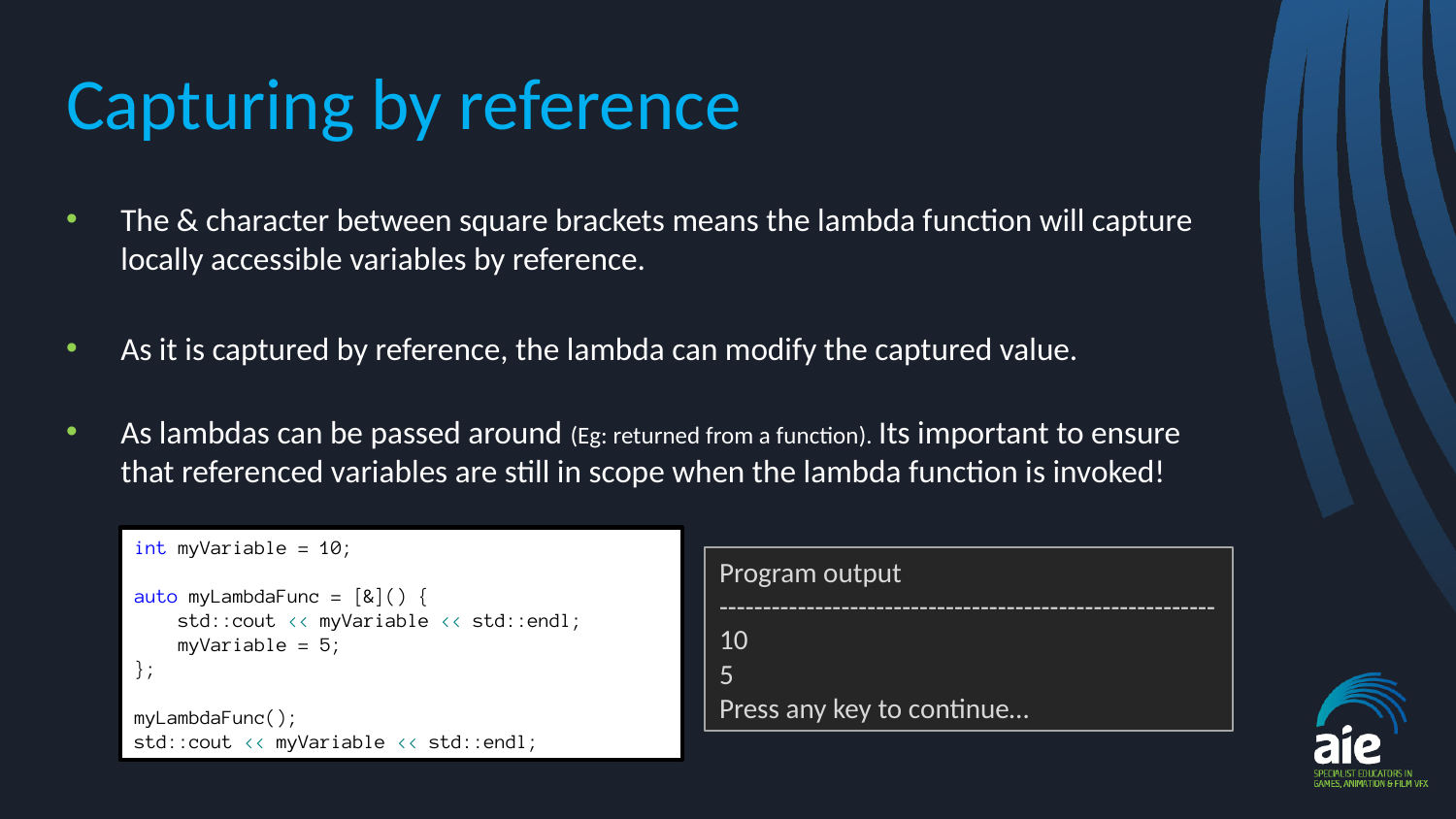

# Capturing by reference
The & character between square brackets means the lambda function will capture locally accessible variables by reference.

As it is captured by reference, the lambda can modify the captured value.
As lambdas can be passed around (Eg: returned from a function). Its important to ensure that referenced variables are still in scope when the lambda function is invoked!
int myVariable = 10;

auto myLambdaFunc = [&]() {
    std::cout << myVariable << std::endl;
    myVariable = 5;
};

myLambdaFunc();
std::cout << myVariable << std::endl;
Program output
---------------------------------------------------------
10
5
Press any key to continue…